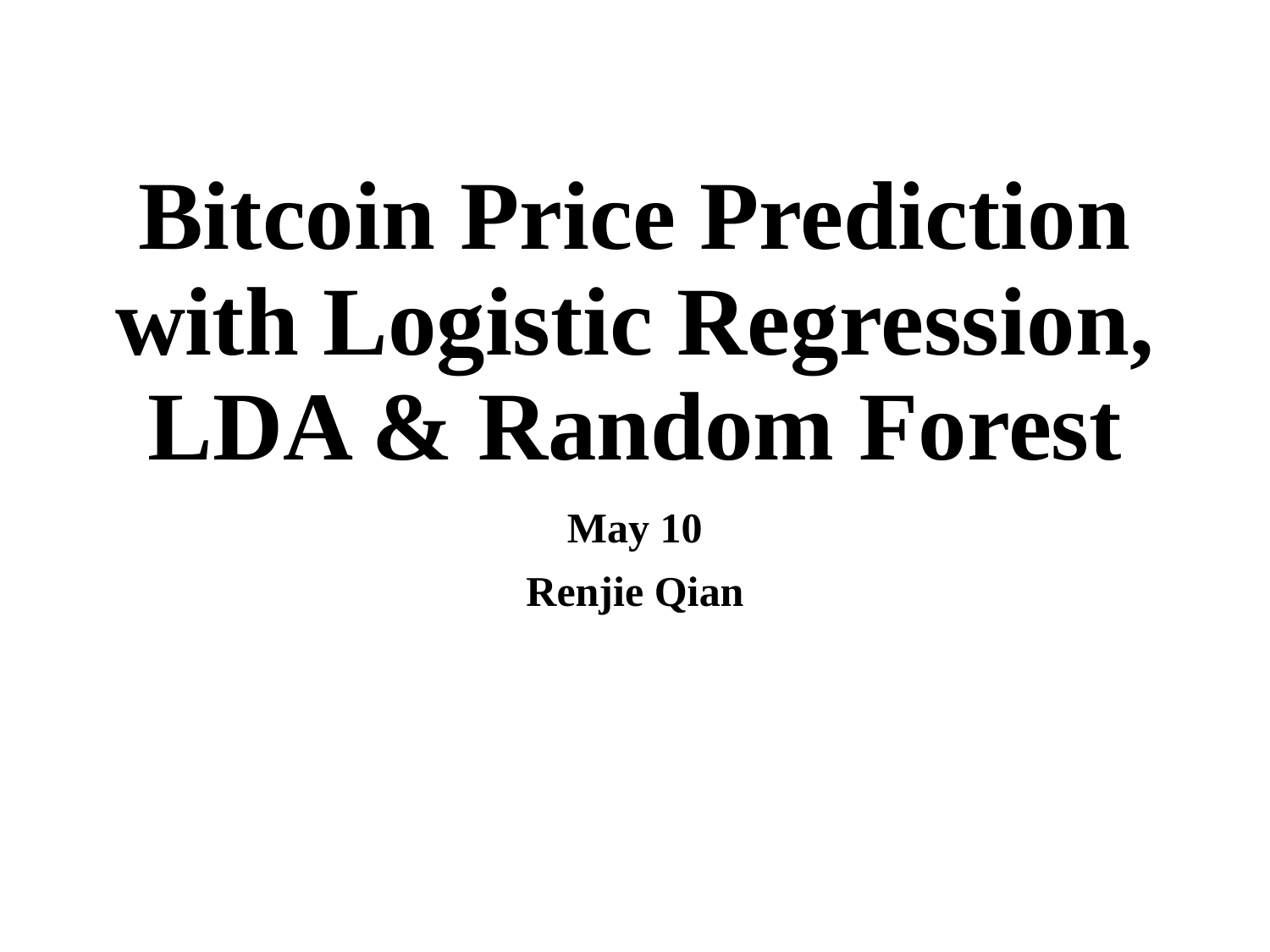

# Bitcoin Price Prediction with Logistic Regression, LDA & Random Forest
May 10
Renjie Qian